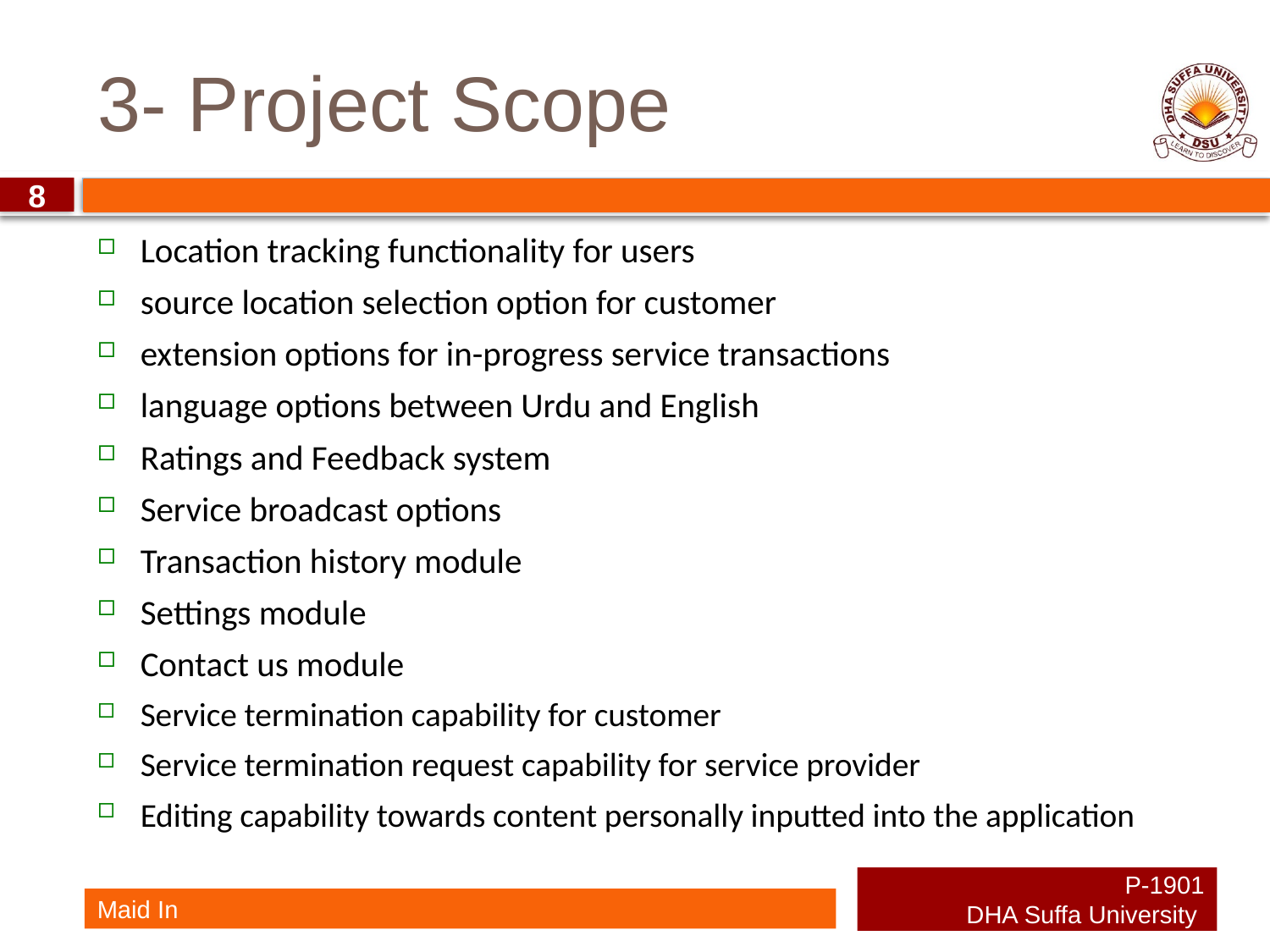

# 3- Project Scope
8
Location tracking functionality for users
source location selection option for customer
extension options for in-progress service transactions
language options between Urdu and English
Ratings and Feedback system
Service broadcast options
Transaction history module
Settings module
Contact us module
Service termination capability for customer
Service termination request capability for service provider
Editing capability towards content personally inputted into the application
P-1901
DHA Suffa University
Maid In